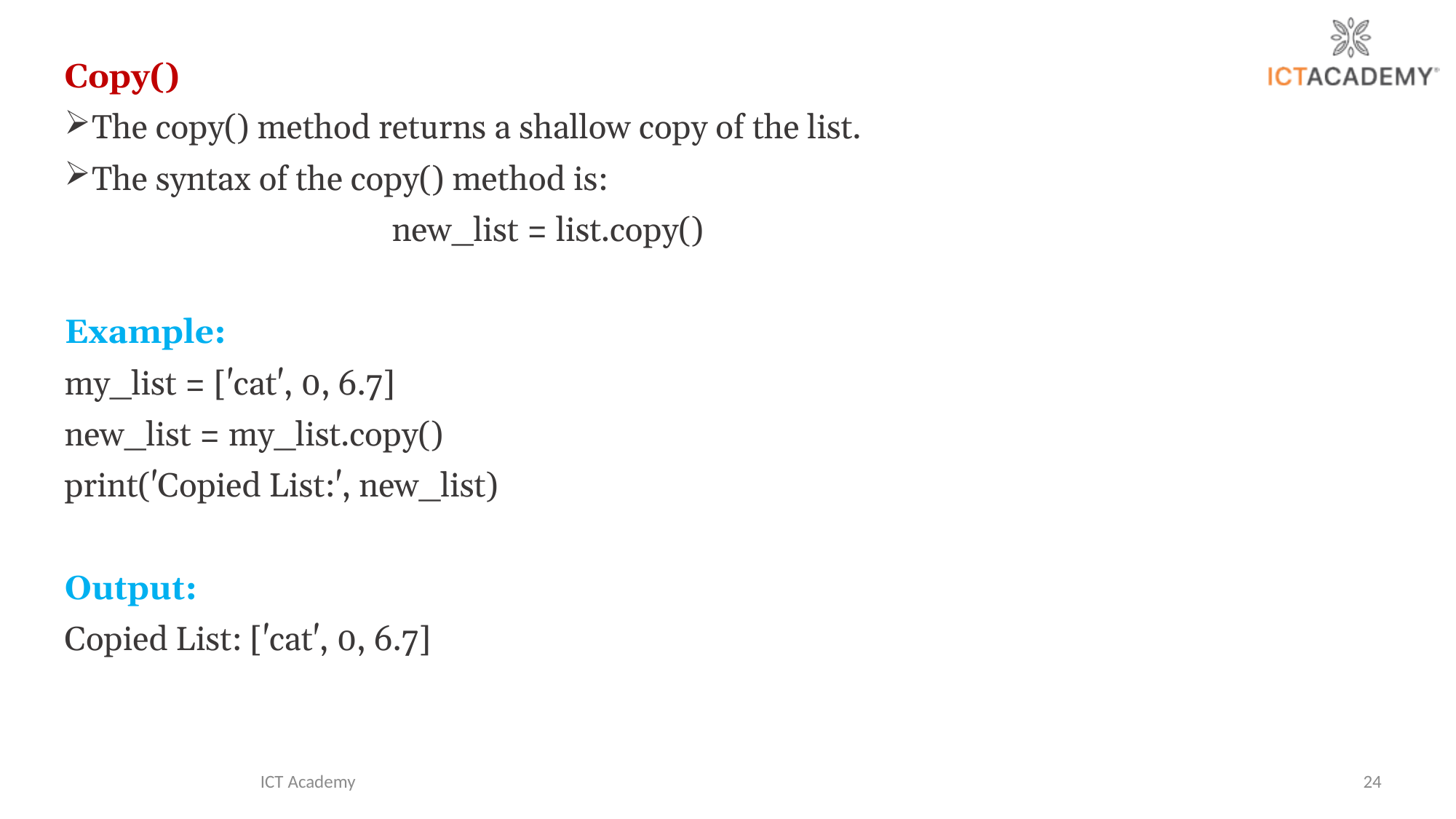

Copy()
The copy() method returns a shallow copy of the list.
The syntax of the copy() method is:
			new_list = list.copy()

Example:
my_list = ['cat', 0, 6.7]
new_list = my_list.copy()
print('Copied List:', new_list)

Output:
Copied List: ['cat', 0, 6.7]
ICT Academy
24